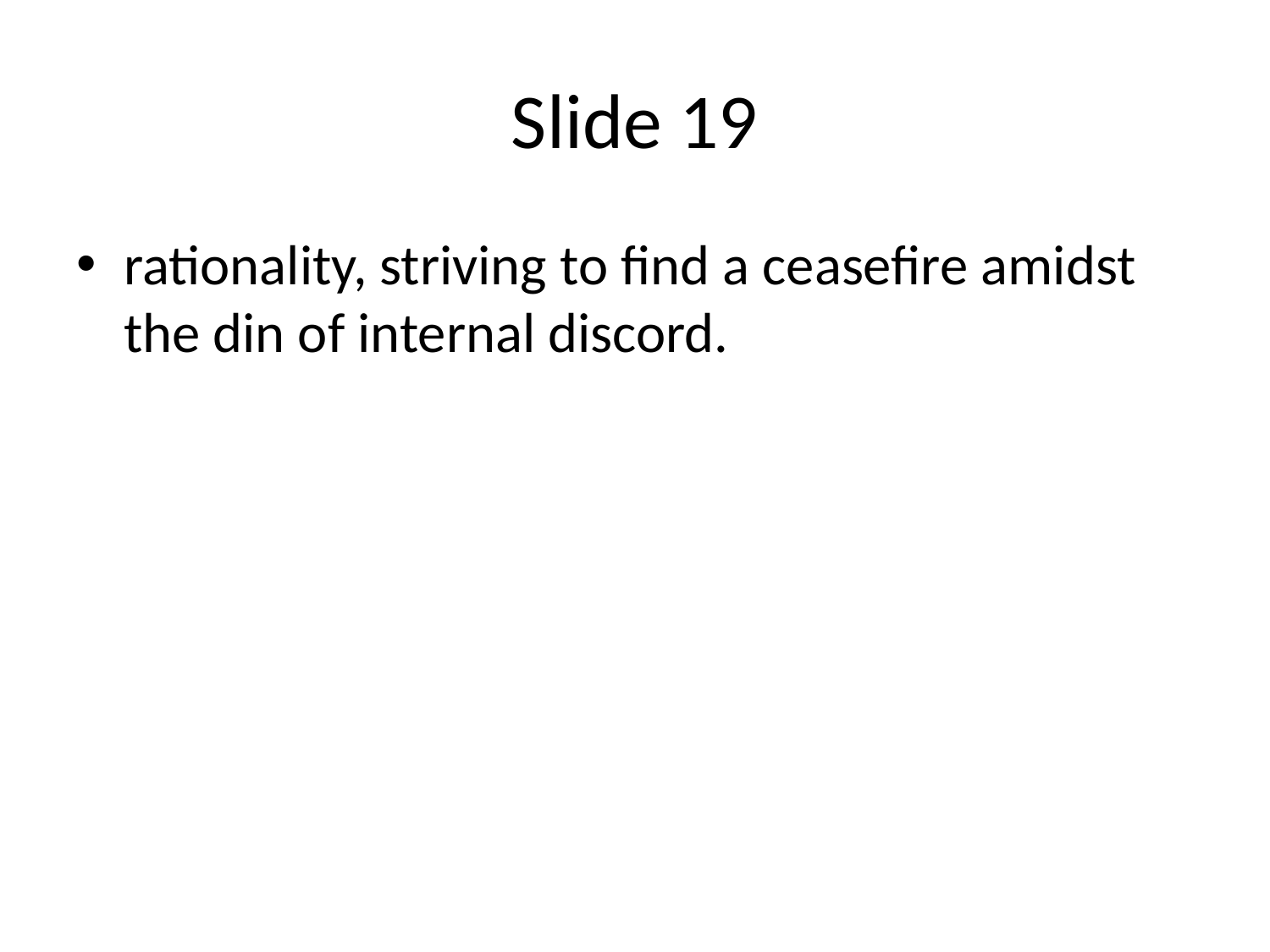

# Slide 19
rationality, striving to find a ceasefire amidst the din of internal discord.